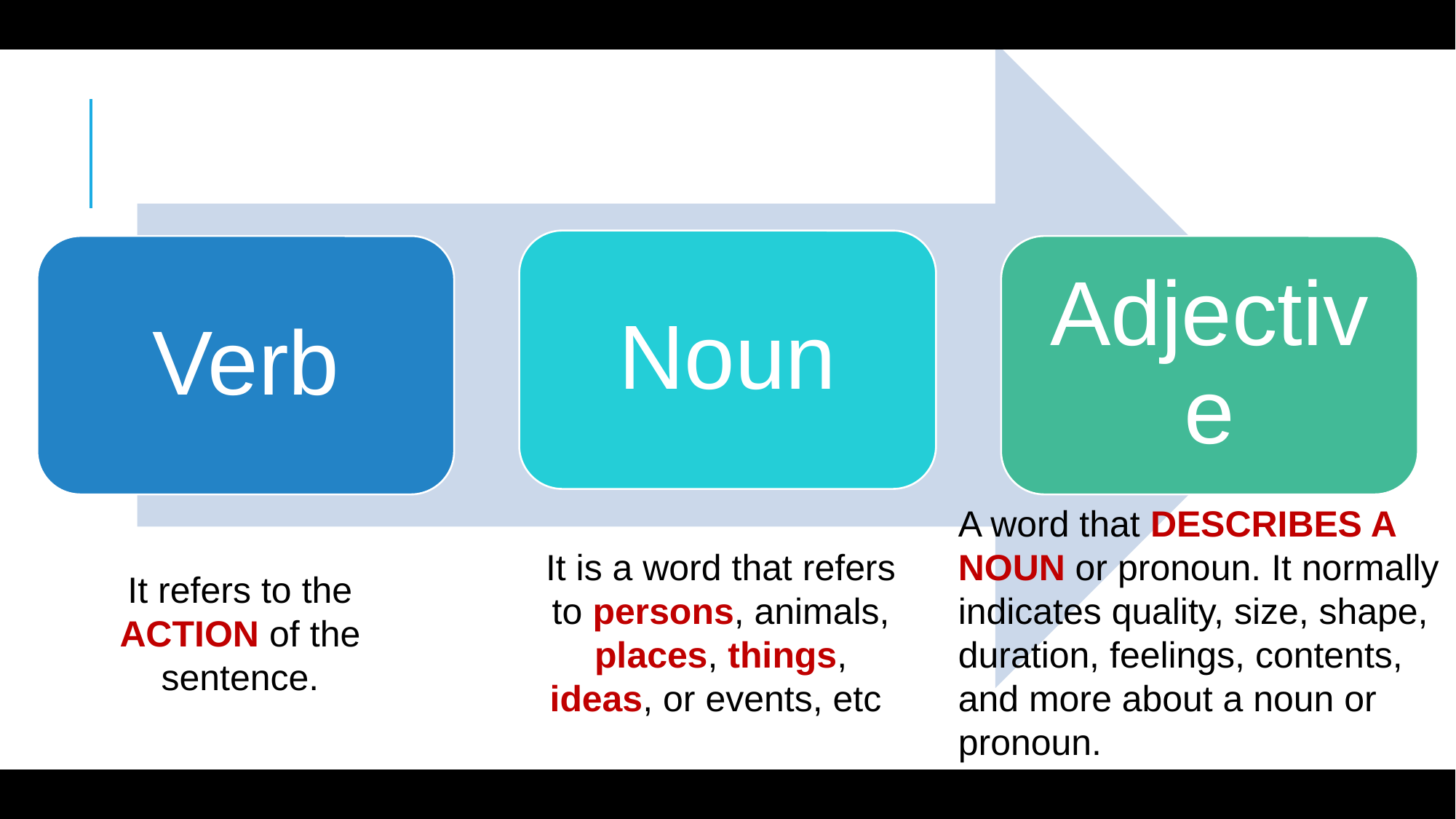

Noun
Verb
Adjective
A word that DESCRIBES A NOUN or pronoun. It normally indicates quality, size, shape, duration, feelings, contents, and more about a noun or pronoun.
It is a word that refers to persons, animals, places, things, ideas, or events, etc
It refers to the ACTION of the sentence.